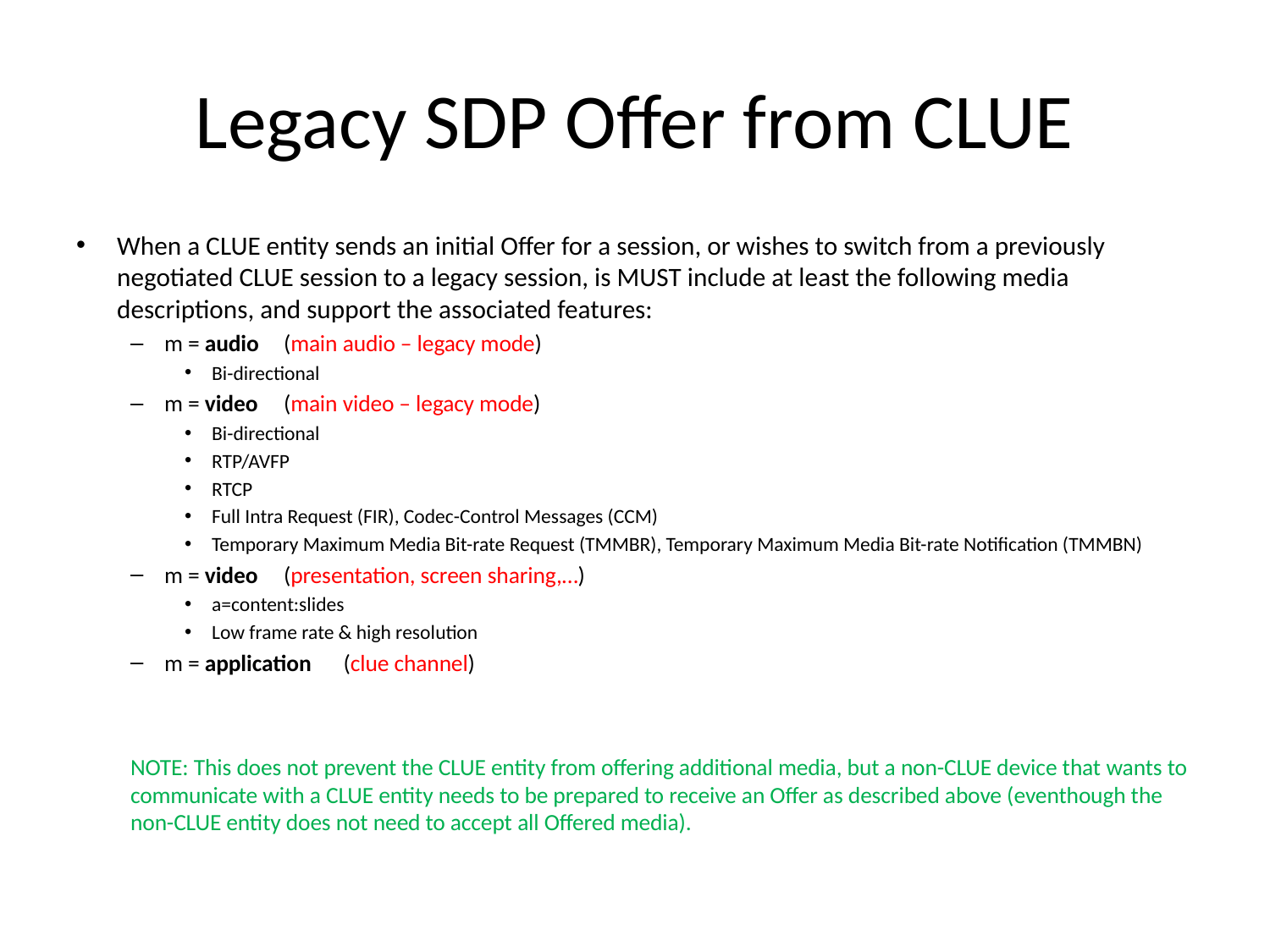

# Legacy SDP Offer from CLUE
When a CLUE entity sends an initial Offer for a session, or wishes to switch from a previously negotiated CLUE session to a legacy session, is MUST include at least the following media descriptions, and support the associated features:
m = audio		(main audio – legacy mode)
Bi-directional
m = video 	(main video – legacy mode)
Bi-directional
RTP/AVFP
RTCP
Full Intra Request (FIR), Codec-Control Messages (CCM)
Temporary Maximum Media Bit-rate Request (TMMBR), Temporary Maximum Media Bit-rate Notification (TMMBN)
m = video 	(presentation, screen sharing,…)
a=content:slides
Low frame rate & high resolution
m = application 	(clue channel)

NOTE: This does not prevent the CLUE entity from offering additional media, but a non-CLUE device that wants to communicate with a CLUE entity needs to be prepared to receive an Offer as described above (eventhough the non-CLUE entity does not need to accept all Offered media).